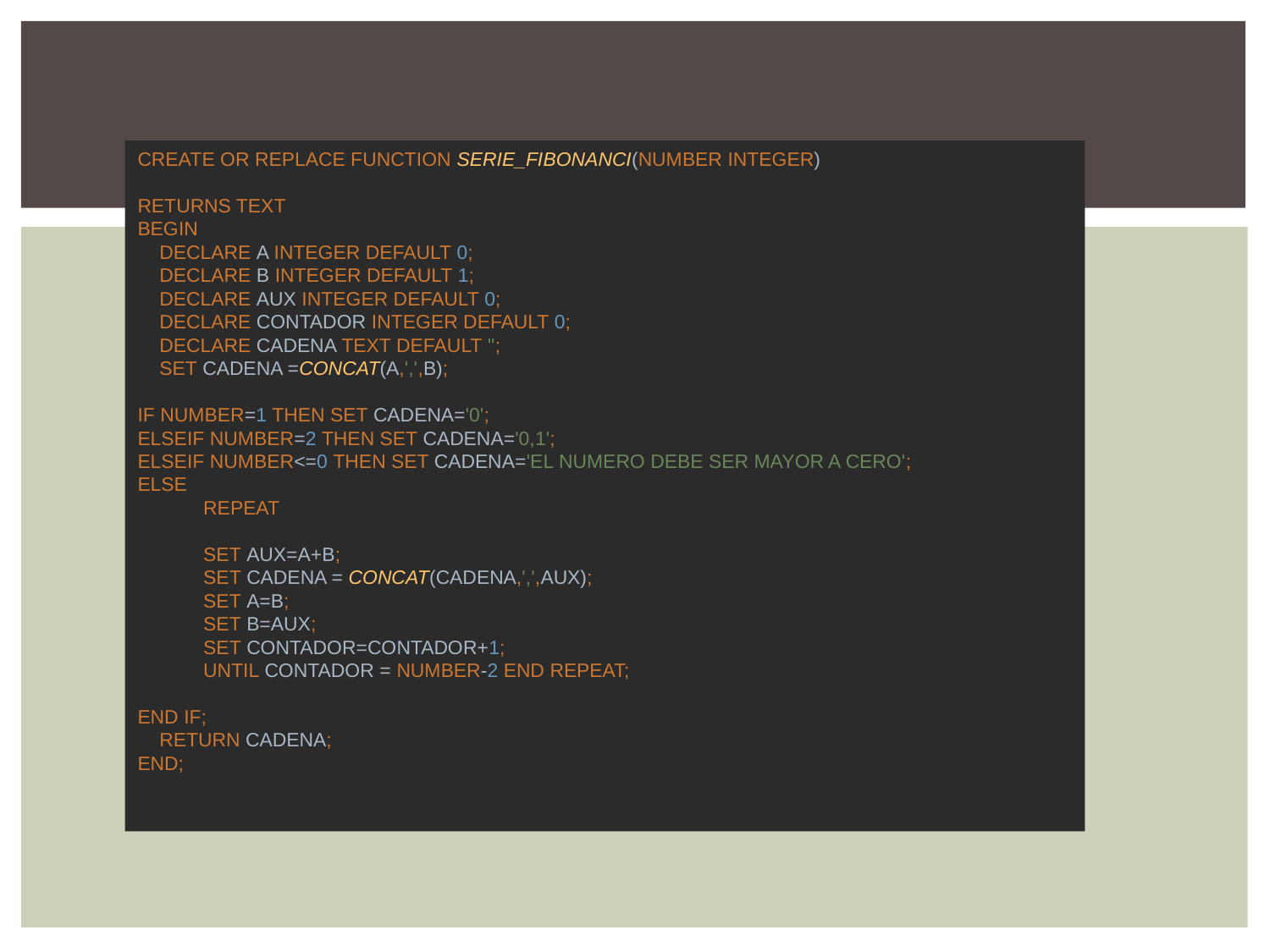

CREATE OR REPLACE FUNCTION SERIE_FIBONANCI(NUMBER INTEGER)
RETURNS TEXT
BEGIN
    DECLARE A INTEGER DEFAULT 0;
    DECLARE B INTEGER DEFAULT 1;
    DECLARE AUX INTEGER DEFAULT 0;
    DECLARE CONTADOR INTEGER DEFAULT 0;
    DECLARE CADENA TEXT DEFAULT '';
    SET CADENA =CONCAT(A,',',B);
IF NUMBER=1 THEN SET CADENA='0';
ELSEIF NUMBER=2 THEN SET CADENA='0,1';
ELSEIF NUMBER<=0 THEN SET CADENA='EL NUMERO DEBE SER MAYOR A CERO';
ELSE
            REPEAT
            SET AUX=A+B;
            SET CADENA = CONCAT(CADENA,',',AUX);
            SET A=B;
            SET B=AUX;
            SET CONTADOR=CONTADOR+1;
            UNTIL CONTADOR = NUMBER-2 END REPEAT;
END IF;
    RETURN CADENA;
END;